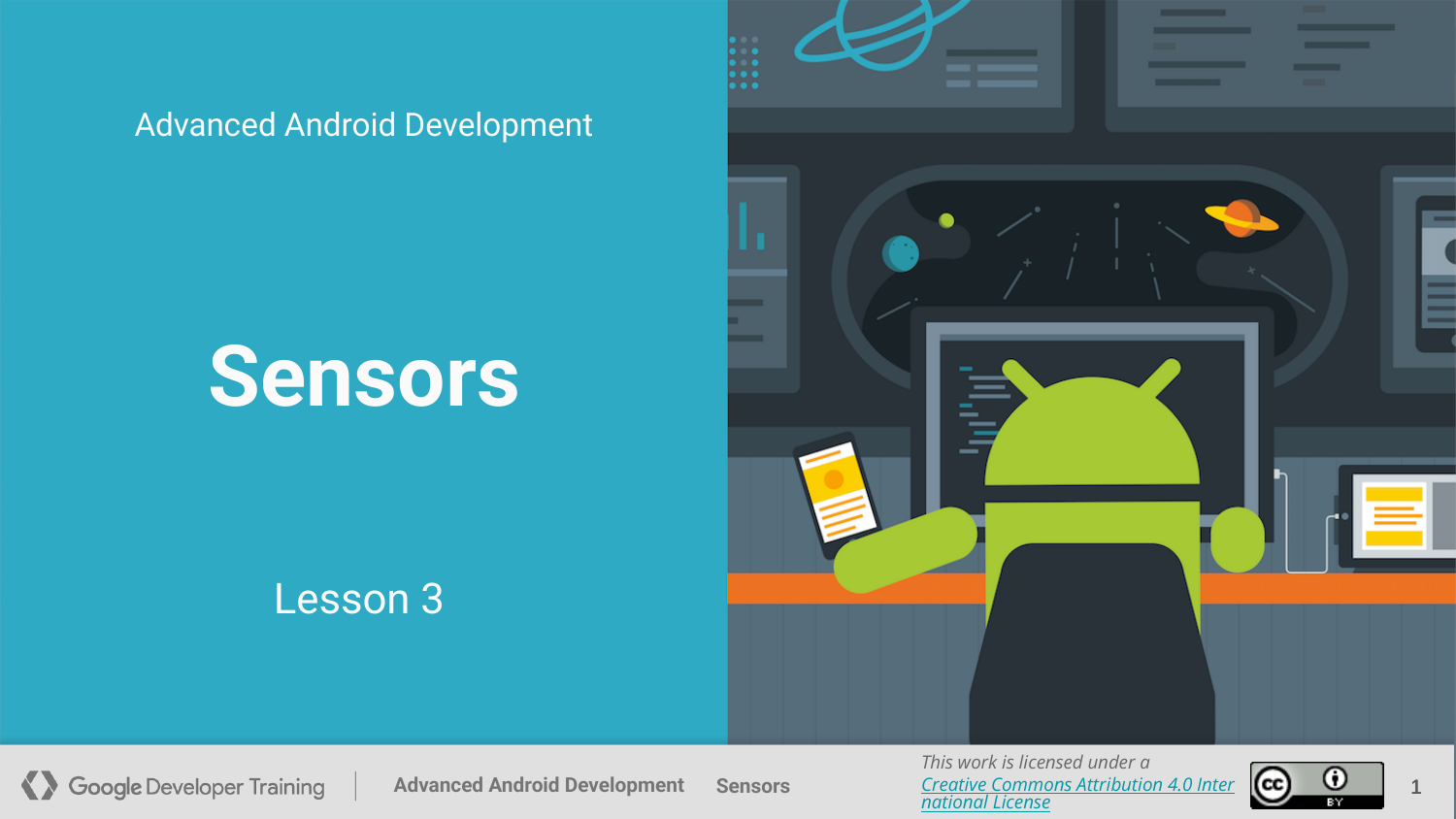

Advanced Android Development
# Sensors
Lesson 3
1
1
1